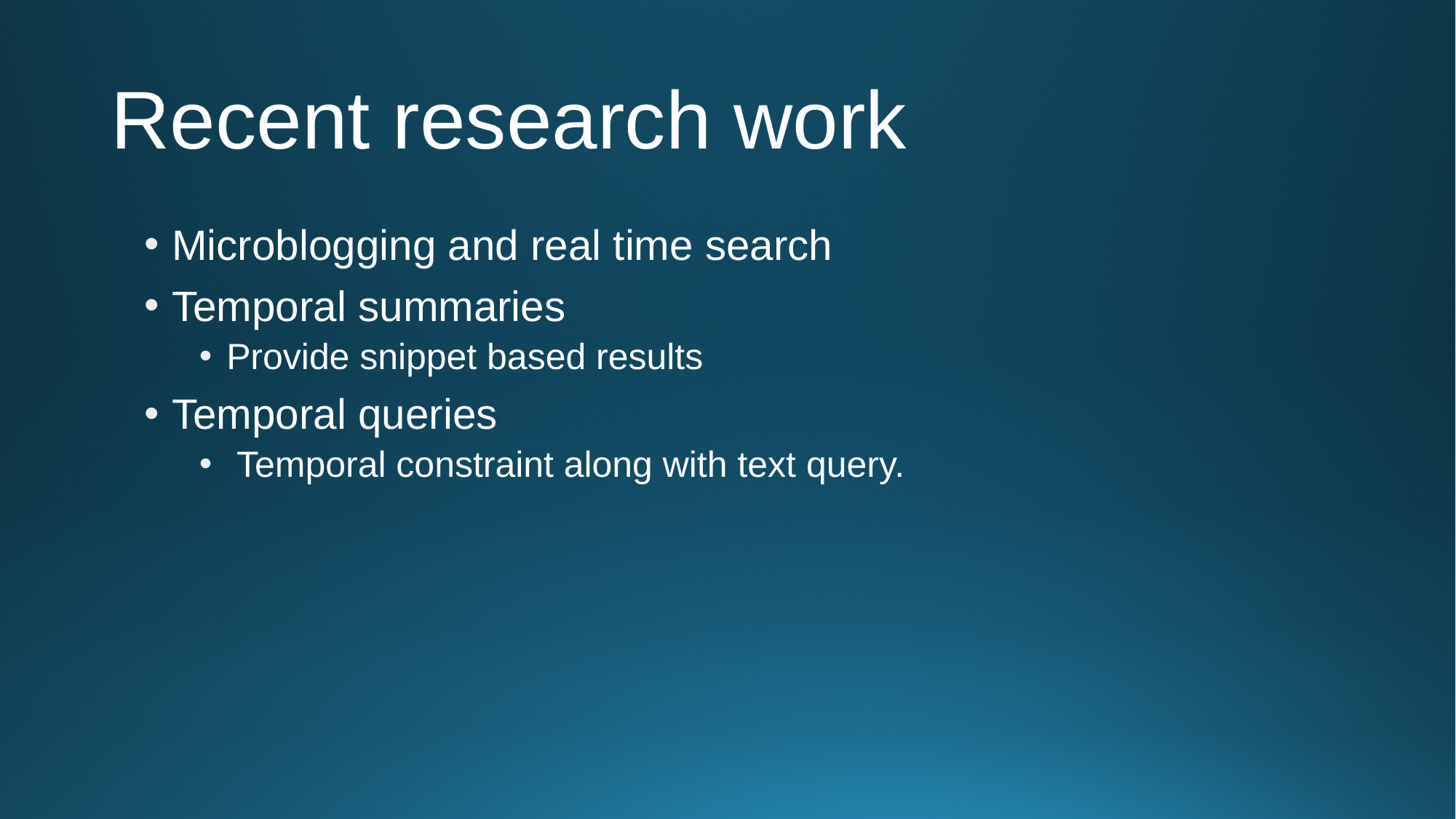

# Recent research work
Microblogging and real time search
Temporal summaries
Provide snippet based results
Temporal queries
 Temporal constraint along with text query.